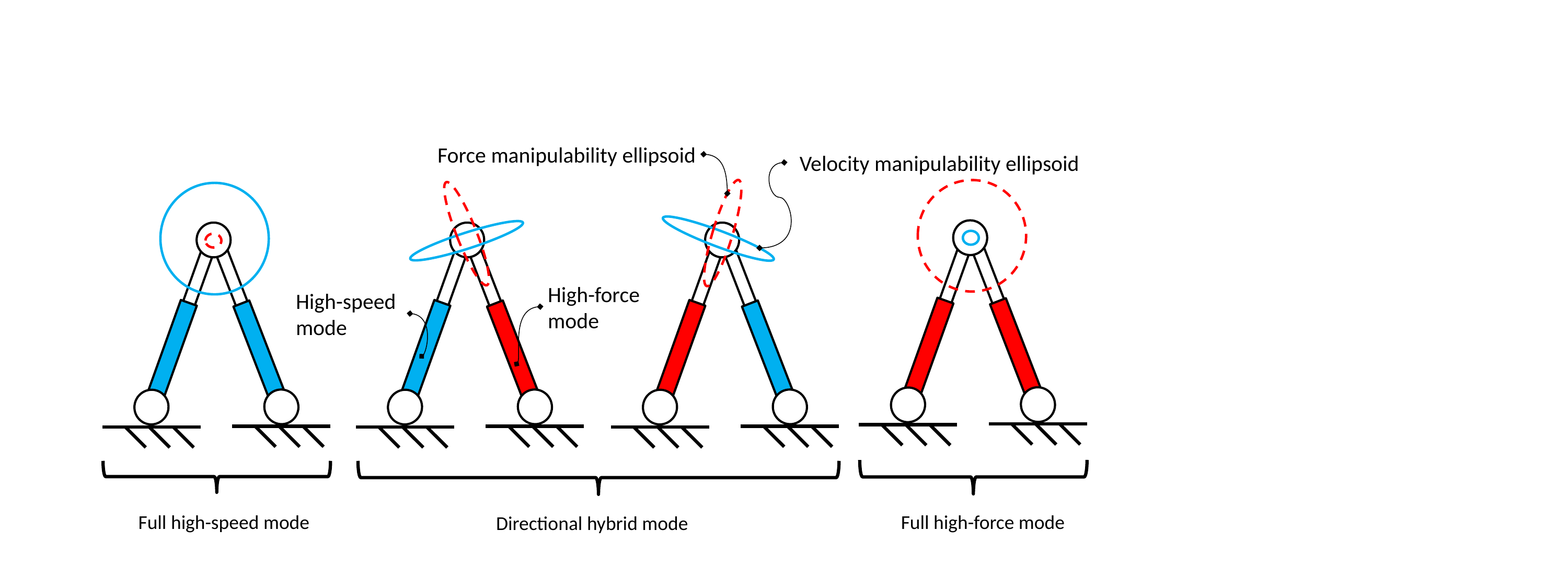

Force manipulability ellipsoid
Velocity manipulability ellipsoid

High-force mode
High-speed mode

Full high-speed mode
Full high-force mode
Directional hybrid mode